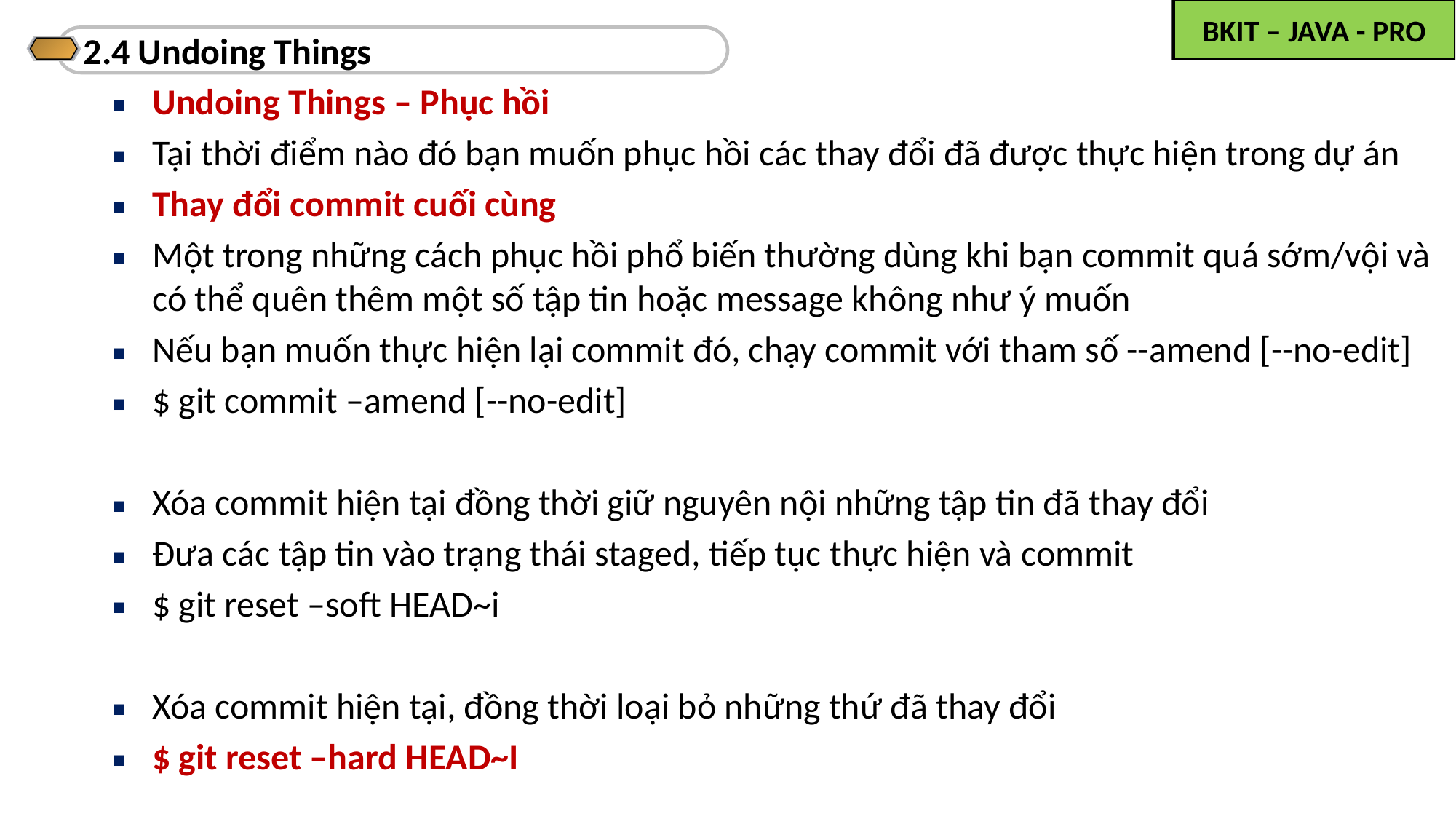

2.4 Undoing Things

Undoing Things – Phục hồi
Tại thời điểm nào đó bạn muốn phục hồi các thay đổi đã được thực hiện trong dự án
Thay đổi commit cuối cùng
Một trong những cách phục hồi phổ biến thường dùng khi bạn commit quá sớm/vội và có thể quên thêm một số tập tin hoặc message không như ý muốn
Nếu bạn muốn thực hiện lại commit đó, chạy commit với tham số --amend [--no-edit]
$ git commit –amend [--no-edit]

Xóa commit hiện tại đồng thời giữ nguyên nội những tập tin đã thay đổi
Đưa các tập tin vào trạng thái staged, tiếp tục thực hiện và commit
$ git reset –soft HEAD~i

Xóa commit hiện tại, đồng thời loại bỏ những thứ đã thay đổi
$ git reset –hard HEAD~I